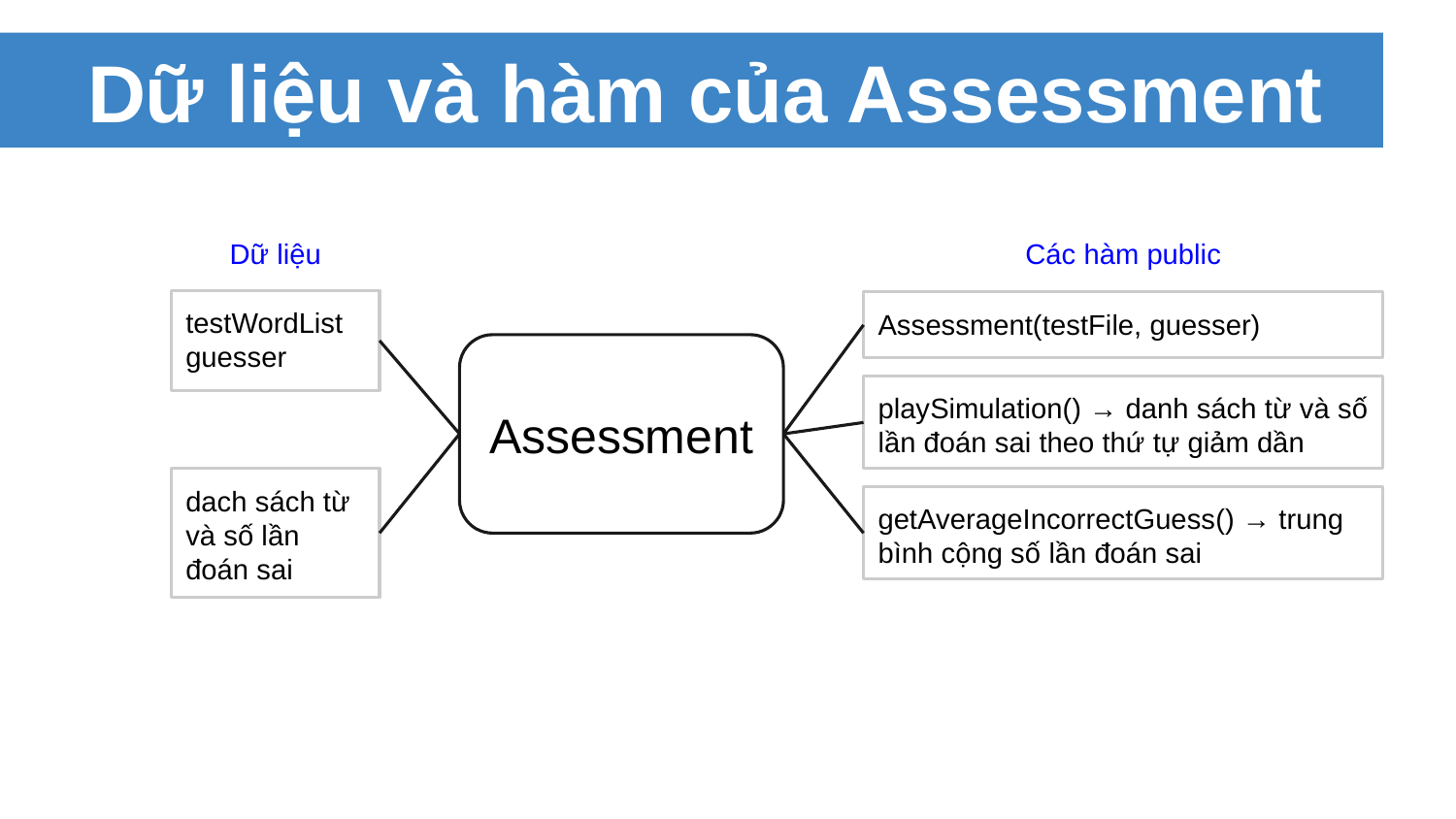

# Dữ liệu và hàm của Assessment

Dữ liệu
Các hàm public
testWordList
guesser
Assessment(testFile, guesser)
Assessment
playSimulation() → danh sách từ và số lần đoán sai theo thứ tự giảm dần
dach sách từ và số lần đoán sai
getAverageIncorrectGuess() → trung bình cộng số lần đoán sai